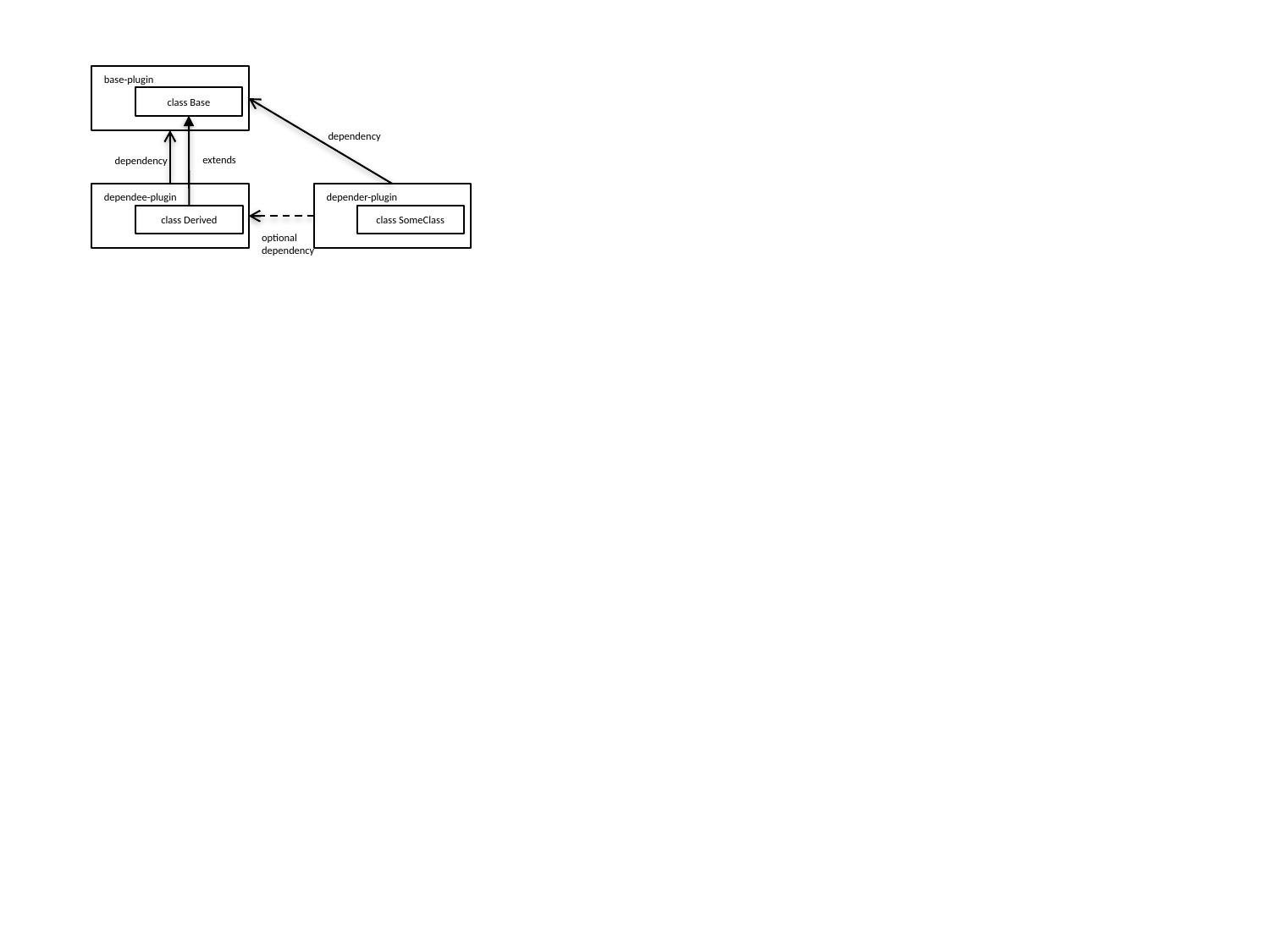

base-plugin
class Base
dependency
extends
dependency
dependee-plugin
depender-plugin
class Derived
class SomeClass
optional
dependency